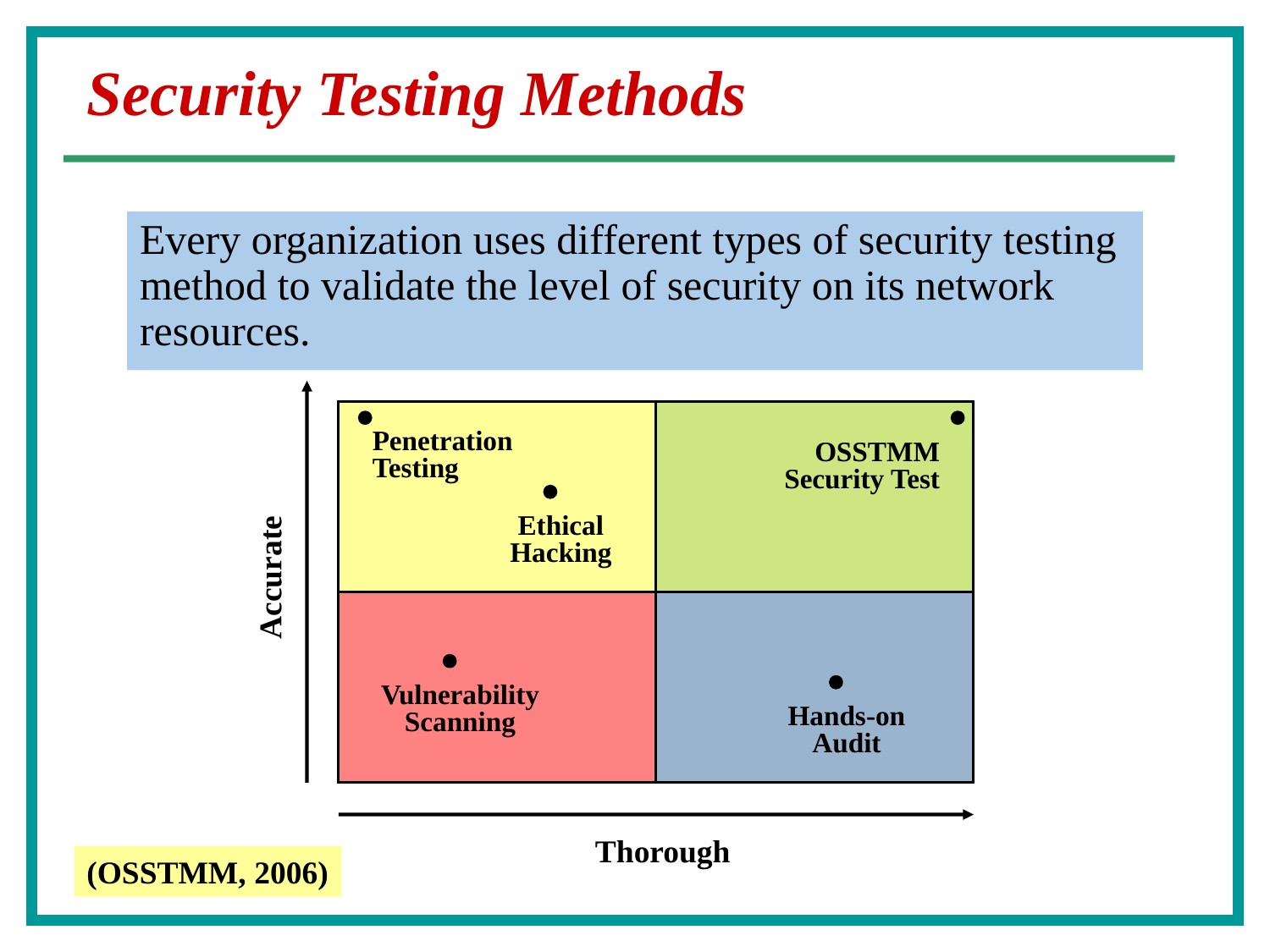

# Security Testing Methods

Every organization uses different types of security testing method to validate the level of security on its network resources.

Penetration
Testing
OSSTMM Security Test

Ethical
Hacking
Accurate

Vulnerability
Scanning

Hands-on Audit

Thorough
(OSSTMM, 2006)